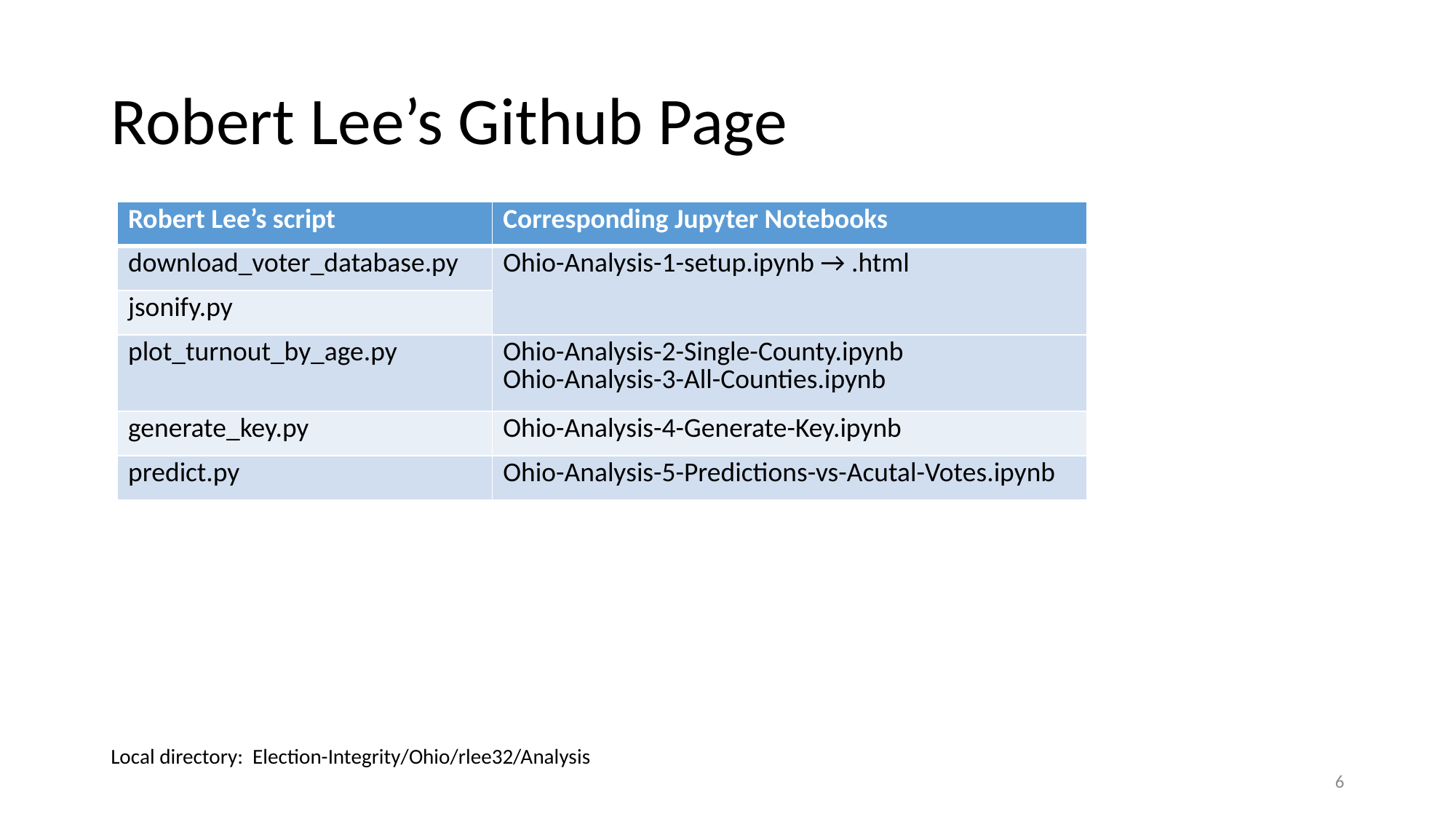

# Robert Lee’s Github Page
| Robert Lee’s script | Corresponding Jupyter Notebooks |
| --- | --- |
| download\_voter\_database.py | Ohio-Analysis-1-setup.ipynb → .html |
| jsonify.py |  |
| plot\_turnout\_by\_age.py | Ohio-Analysis-2-Single-County.ipynb Ohio-Analysis-3-All-Counties.ipynb |
| generate\_key.py | Ohio-Analysis-4-Generate-Key.ipynb |
| predict.py | Ohio-Analysis-5-Predictions-vs-Acutal-Votes.ipynb |
Local directory:  Election-Integrity/Ohio/rlee32/Analysis
6